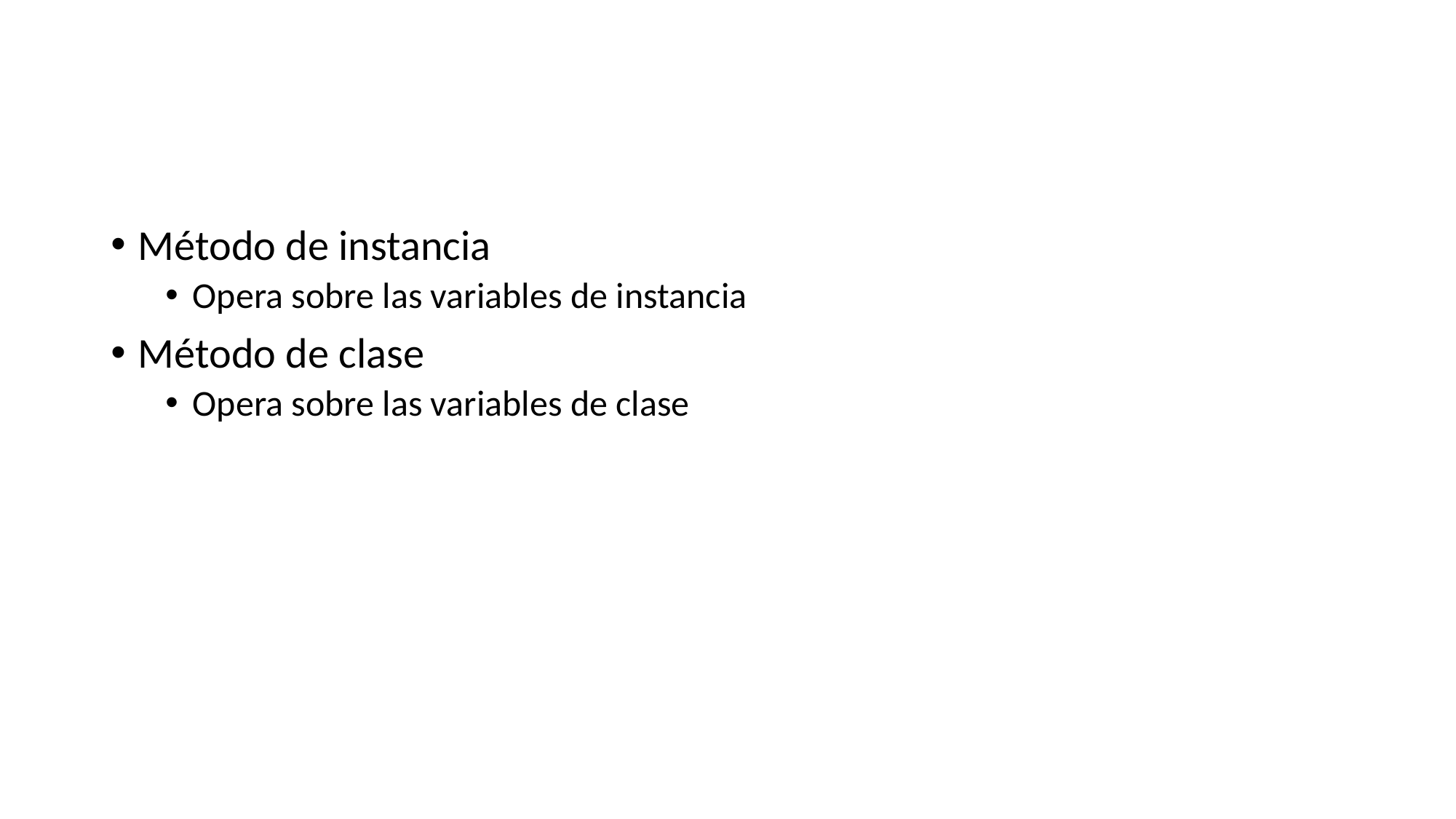

#
Método de instancia
Opera sobre las variables de instancia
Método de clase
Opera sobre las variables de clase